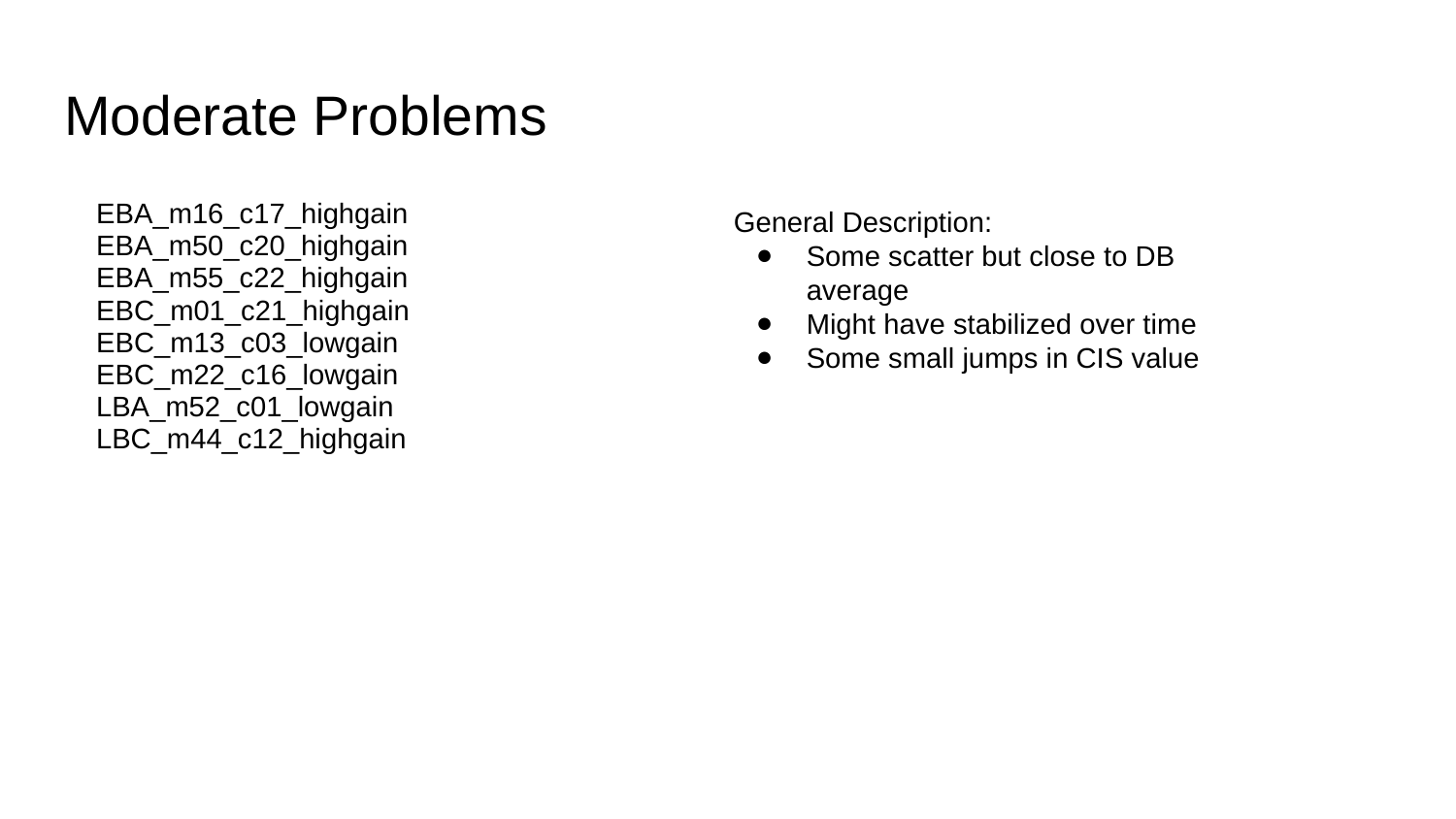

# Moderate Problems
    EBA_m16_c17_highgain
    EBA_m50_c20_highgain
    EBA_m55_c22_highgain
    EBC_m01_c21_highgain
    EBC_m13_c03_lowgain
    EBC_m22_c16_lowgain
    LBA_m52_c01_lowgain
    LBC_m44_c12_highgain

General Description:
Some scatter but close to DB average
Might have stabilized over time
Some small jumps in CIS value